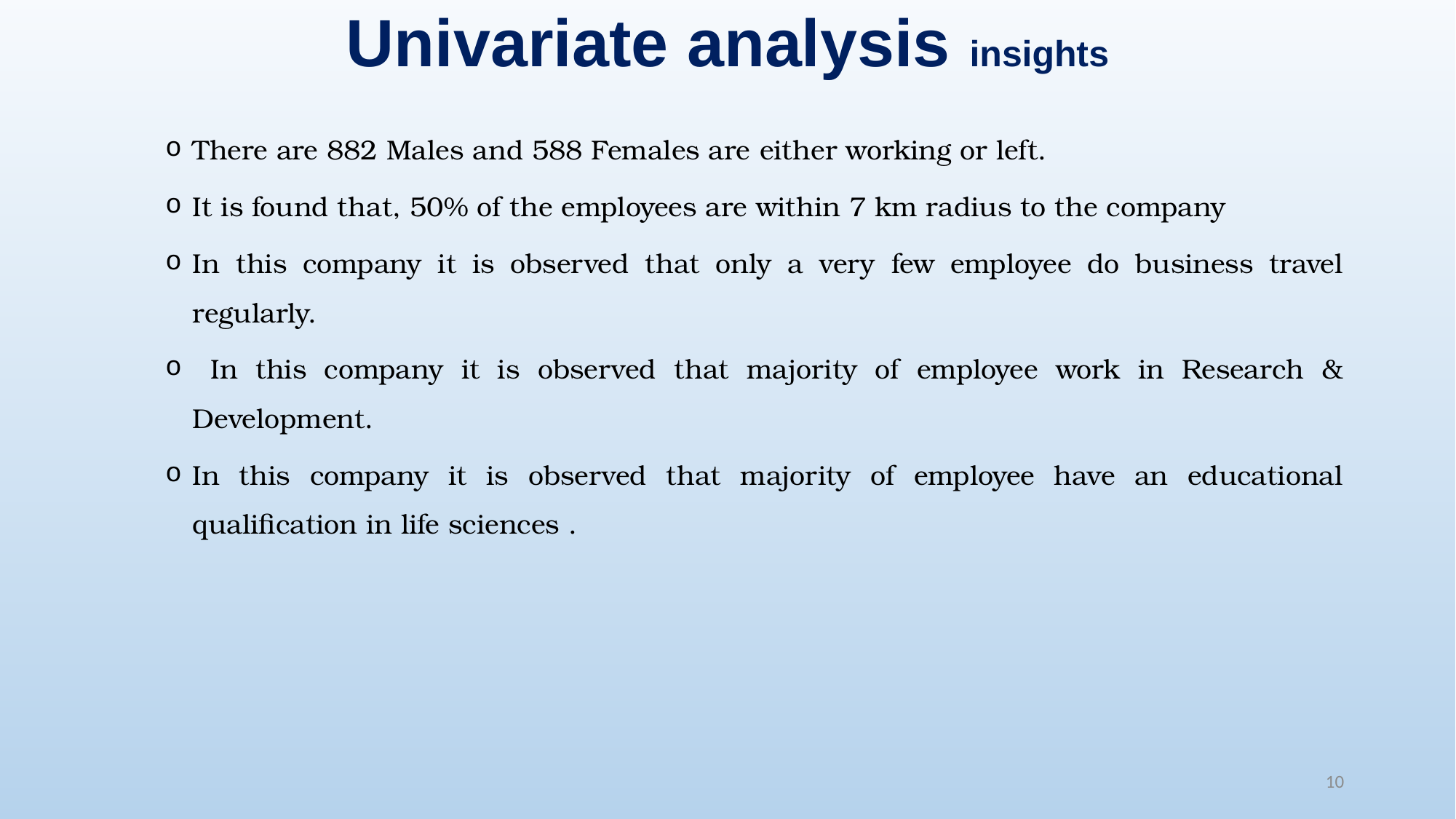

Univariate analysis insights
There are 882 Males and 588 Females are either working or left.
It is found that, 50% of the employees are within 7 km radius to the company
In this company it is observed that only a very few employee do business travel regularly.
 In this company it is observed that majority of employee work in Research & Development.
In this company it is observed that majority of employee have an educational qualification in life sciences .

10